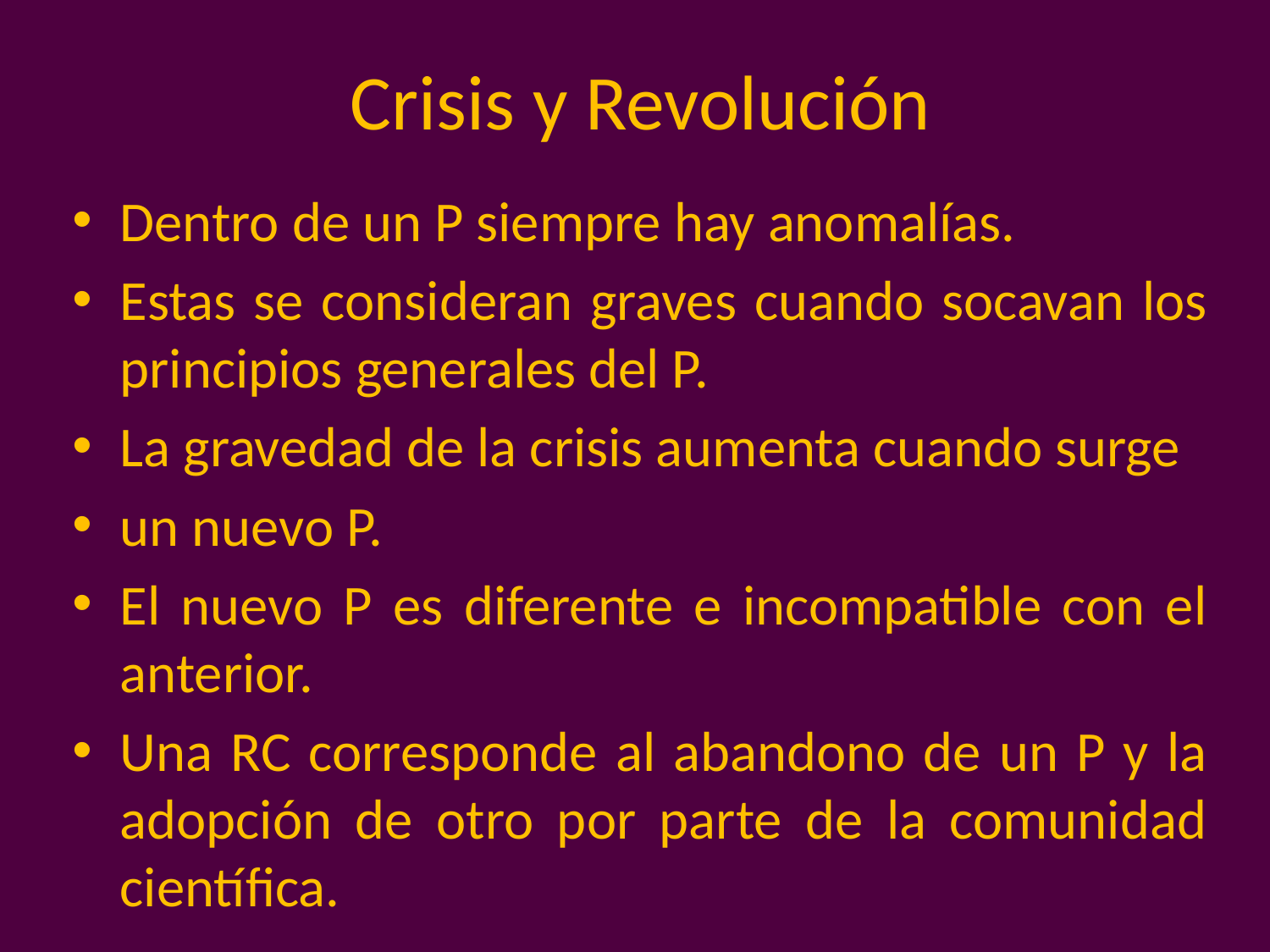

# Crisis y Revolución
Dentro de un P siempre hay anomalías.
Estas se consideran graves cuando socavan los principios generales del P.
La gravedad de la crisis aumenta cuando surge
un nuevo P.
El nuevo P es diferente e incompatible con el anterior.
Una RC corresponde al abandono de un P y la adopción de otro por parte de la comunidad científica.